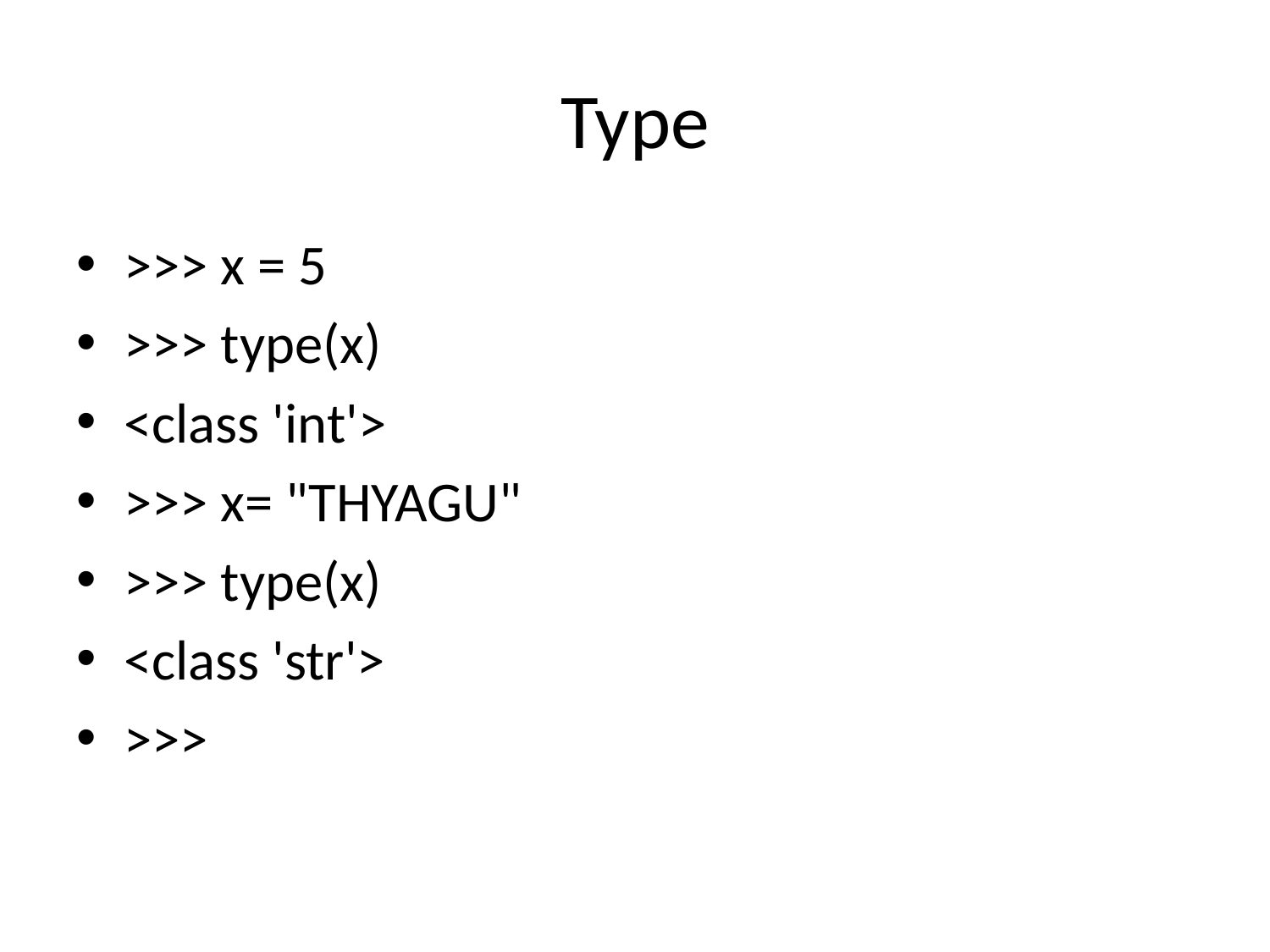

# Type
>>> x = 5
>>> type(x)
<class 'int'>
>>> x= "THYAGU"
>>> type(x)
<class 'str'>
>>>